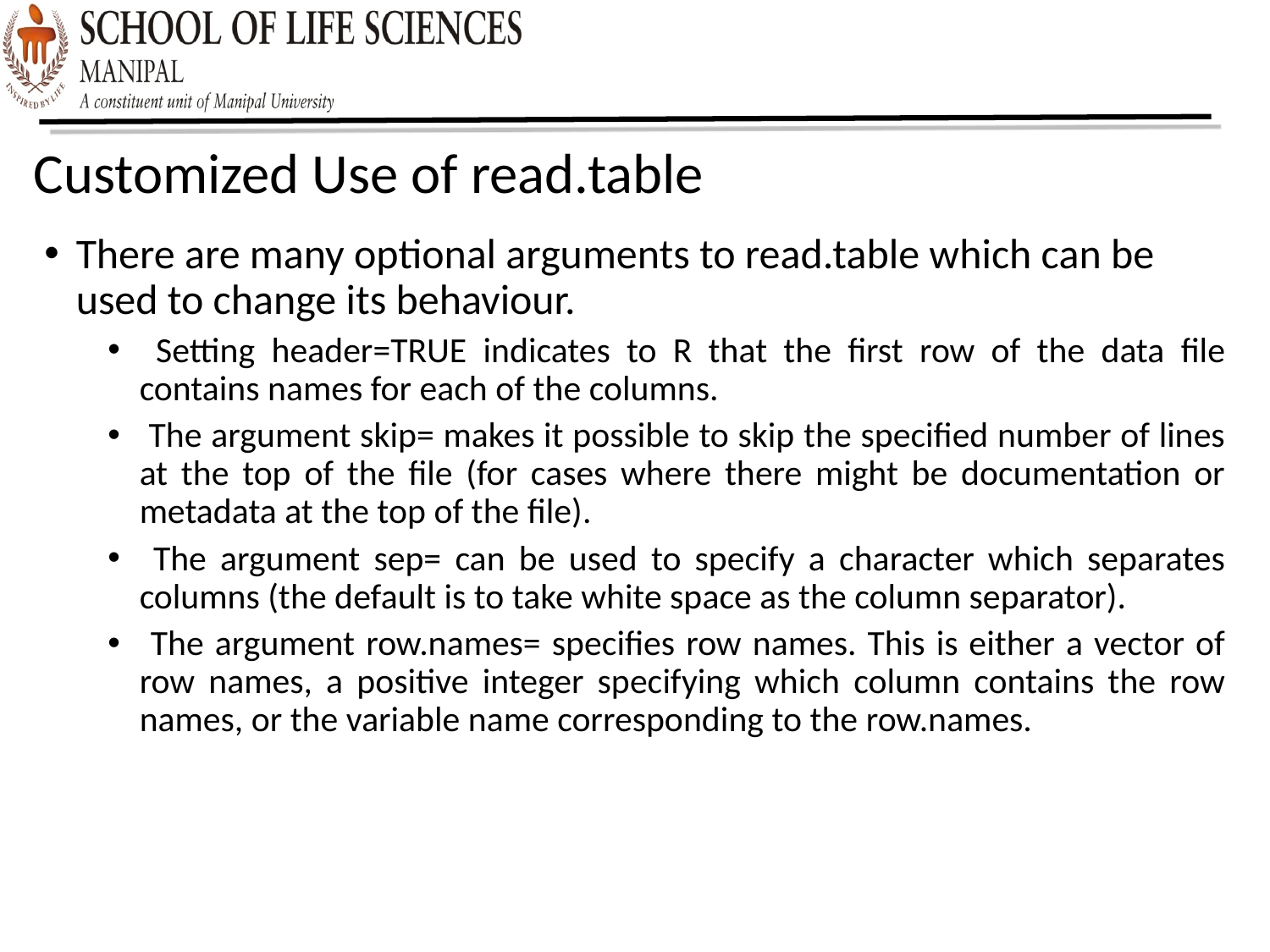

Customized Use of read.table
There are many optional arguments to read.table which can be used to change its behaviour.
 Setting header=TRUE indicates to R that the first row of the data file contains names for each of the columns.
 The argument skip= makes it possible to skip the specified number of lines at the top of the file (for cases where there might be documentation or metadata at the top of the file).
 The argument sep= can be used to specify a character which separates columns (the default is to take white space as the column separator).
 The argument row.names= specifies row names. This is either a vector of row names, a positive integer specifying which column contains the row names, or the variable name corresponding to the row.names.